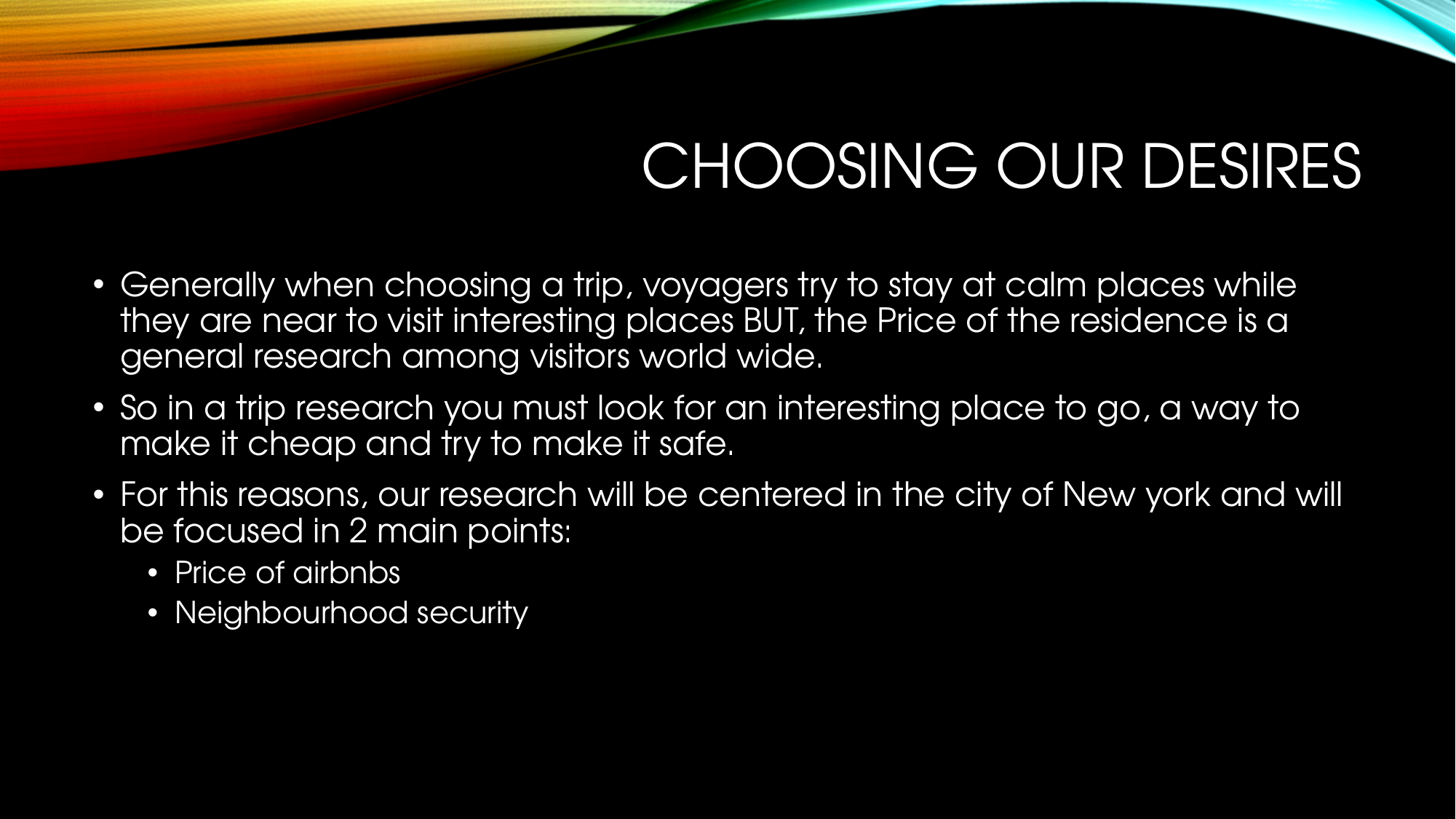

# Choosing our desires
Generally when choosing a trip, voyagers try to stay at calm places while they are near to visit interesting places BUT, the Price of the residence is a general research among visitors world wide.
So in a trip research you must look for an interesting place to go, a way to make it cheap and try to make it safe.
For this reasons, our research will be centered in the city of New york and will be focused in 2 main points:
Price of airbnbs
Neighbourhood security